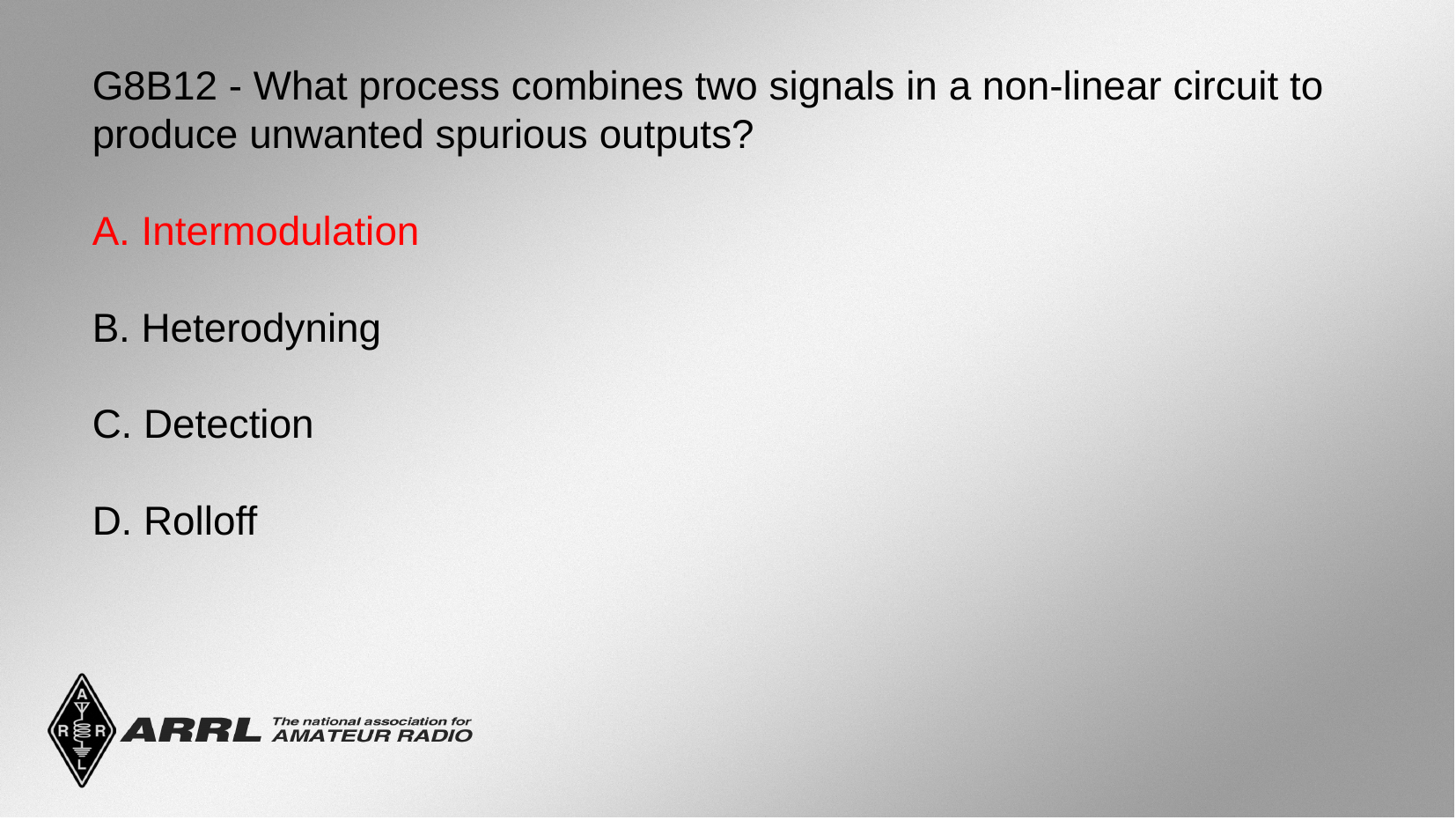

G8B12 - What process combines two signals in a non-linear circuit to produce unwanted spurious outputs?

A. Intermodulation

B. Heterodyning

C. Detection

D. Rolloff